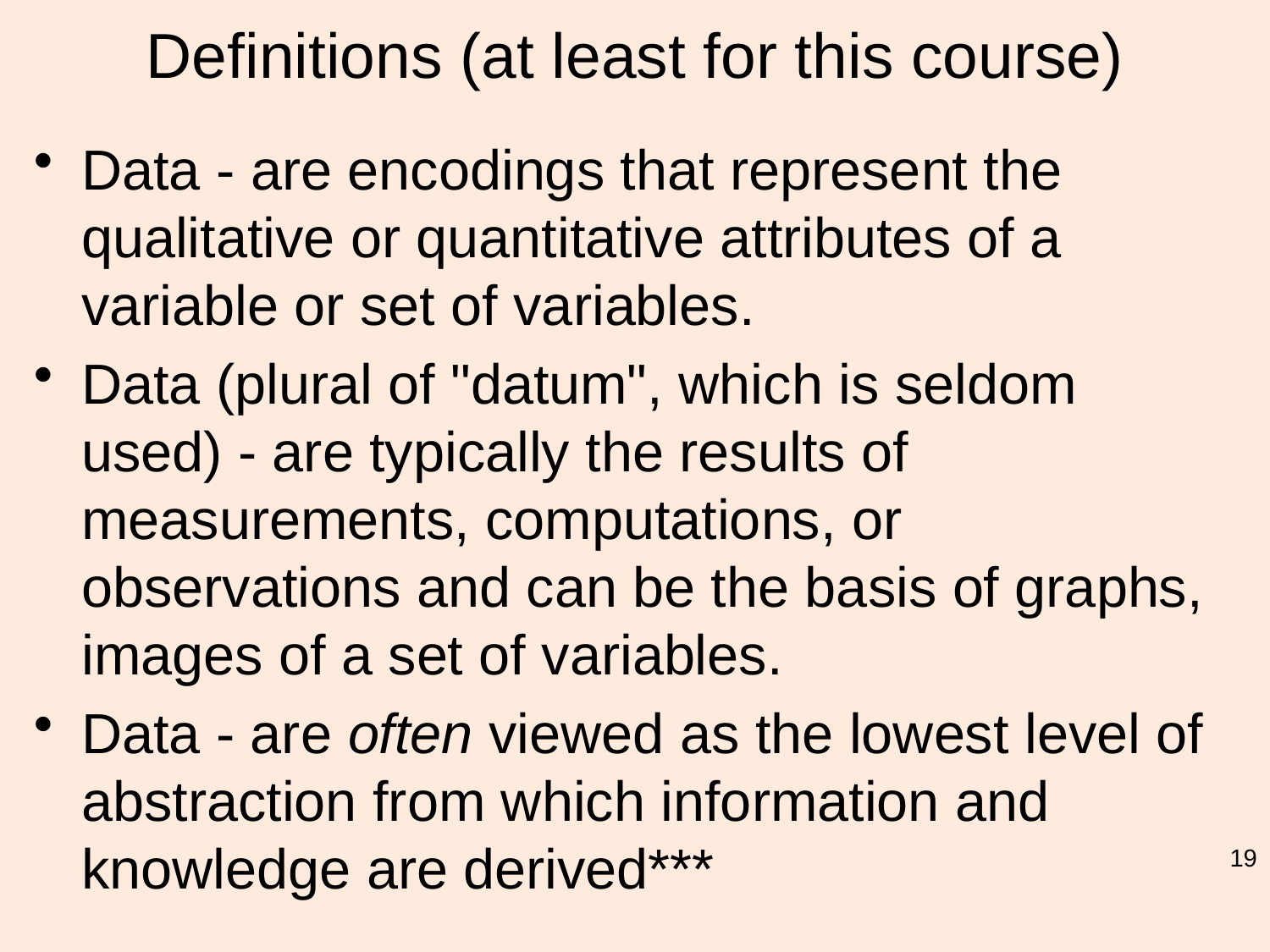

# Definitions (at least for this course)
Data - are encodings that represent the qualitative or quantitative attributes of a variable or set of variables.
Data (plural of "datum", which is seldom used) - are typically the results of measurements, computations, or observations and can be the basis of graphs, images of a set of variables.
Data - are often viewed as the lowest level of abstraction from which information and knowledge are derived***
19